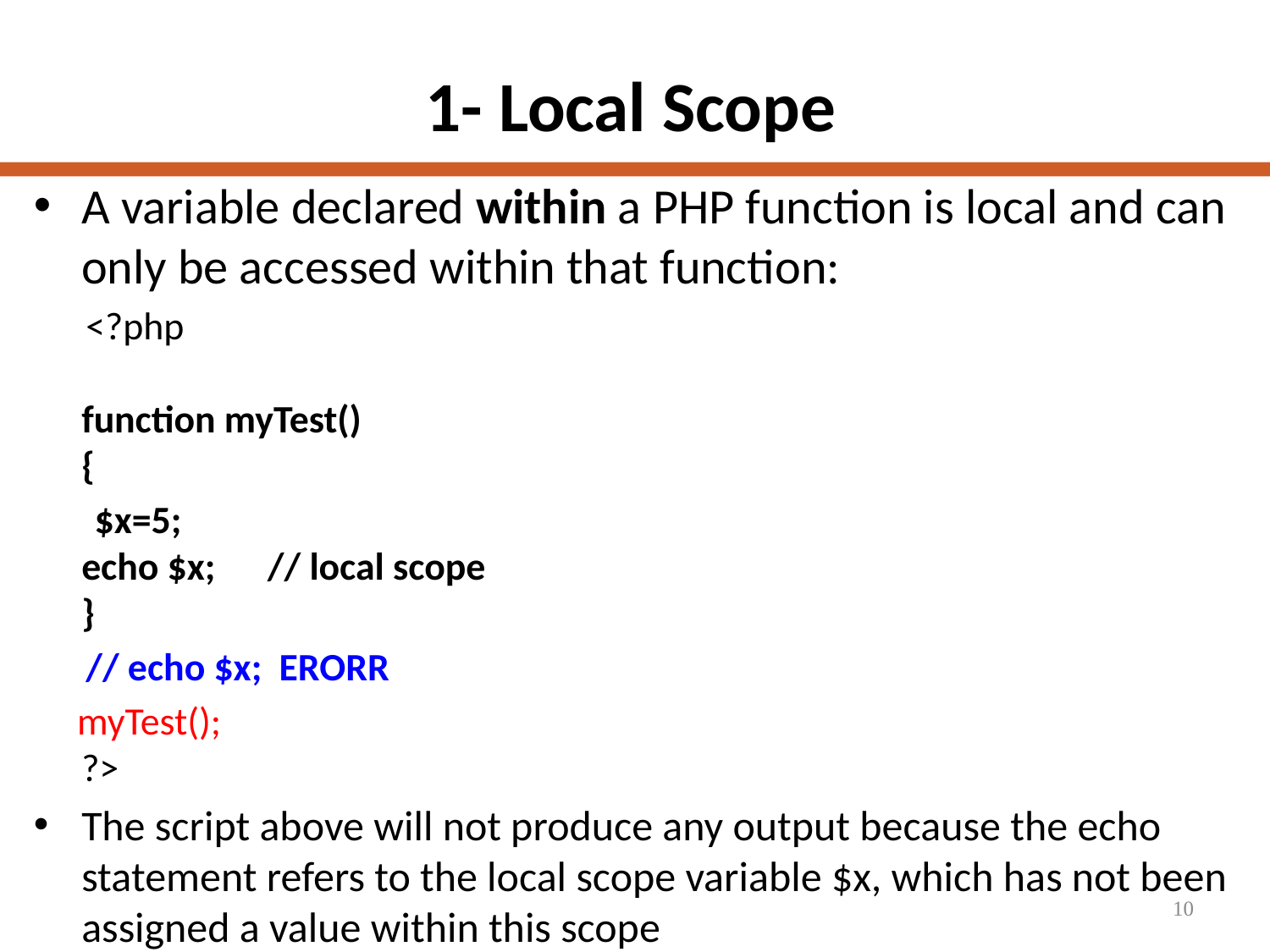

# 1- Local Scope
A variable declared within a PHP function is local and can only be accessed within that function:
      <?php
function myTest()
{
       $x=5;
echo $x;      // local scope
}
      // echo $x;  ERORR
     myTest();
?>
The script above will not produce any output because the echo statement refers to the local scope variable $x, which has not been assigned a value within this scope
10